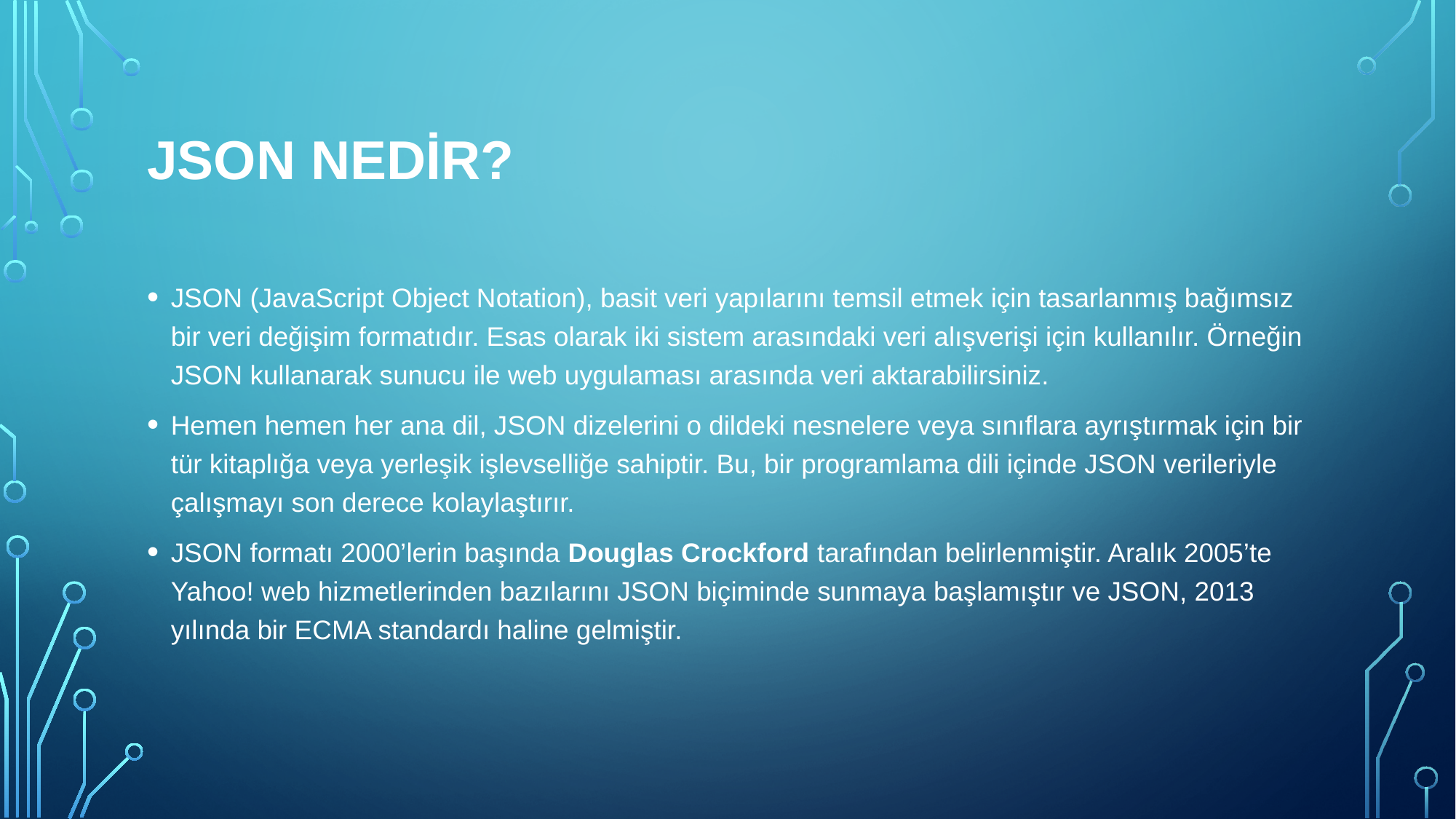

# JSON Nedir?
JSON (JavaScript Object Notation), basit veri yapılarını temsil etmek için tasarlanmış bağımsız bir veri değişim formatıdır. Esas olarak iki sistem arasındaki veri alışverişi için kullanılır. Örneğin JSON kullanarak sunucu ile web uygulaması arasında veri aktarabilirsiniz.
Hemen hemen her ana dil, JSON dizelerini o dildeki nesnelere veya sınıflara ayrıştırmak için bir tür kitaplığa veya yerleşik işlevselliğe sahiptir. Bu, bir programlama dili içinde JSON verileriyle çalışmayı son derece kolaylaştırır.
JSON formatı 2000’lerin başında Douglas Crockford tarafından belirlenmiştir. Aralık 2005’te Yahoo! web hizmetlerinden bazılarını JSON biçiminde sunmaya başlamıştır ve JSON, 2013 yılında bir ECMA standardı haline gelmiştir.